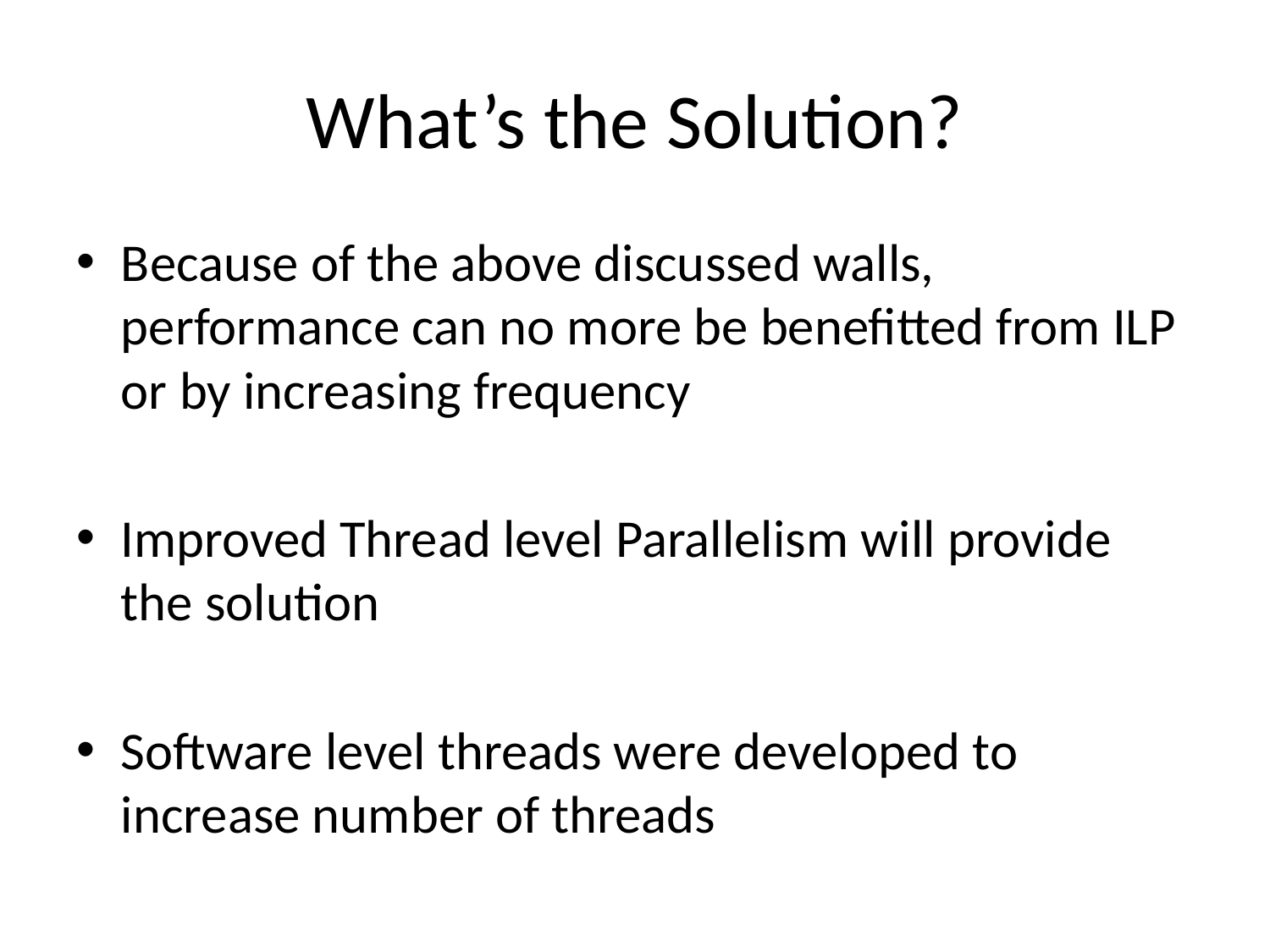

# What’s the Solution?
Because of the above discussed walls, performance can no more be benefitted from ILP or by increasing frequency

Improved Thread level Parallelism will provide the solution

Software level threads were developed to increase number of threads